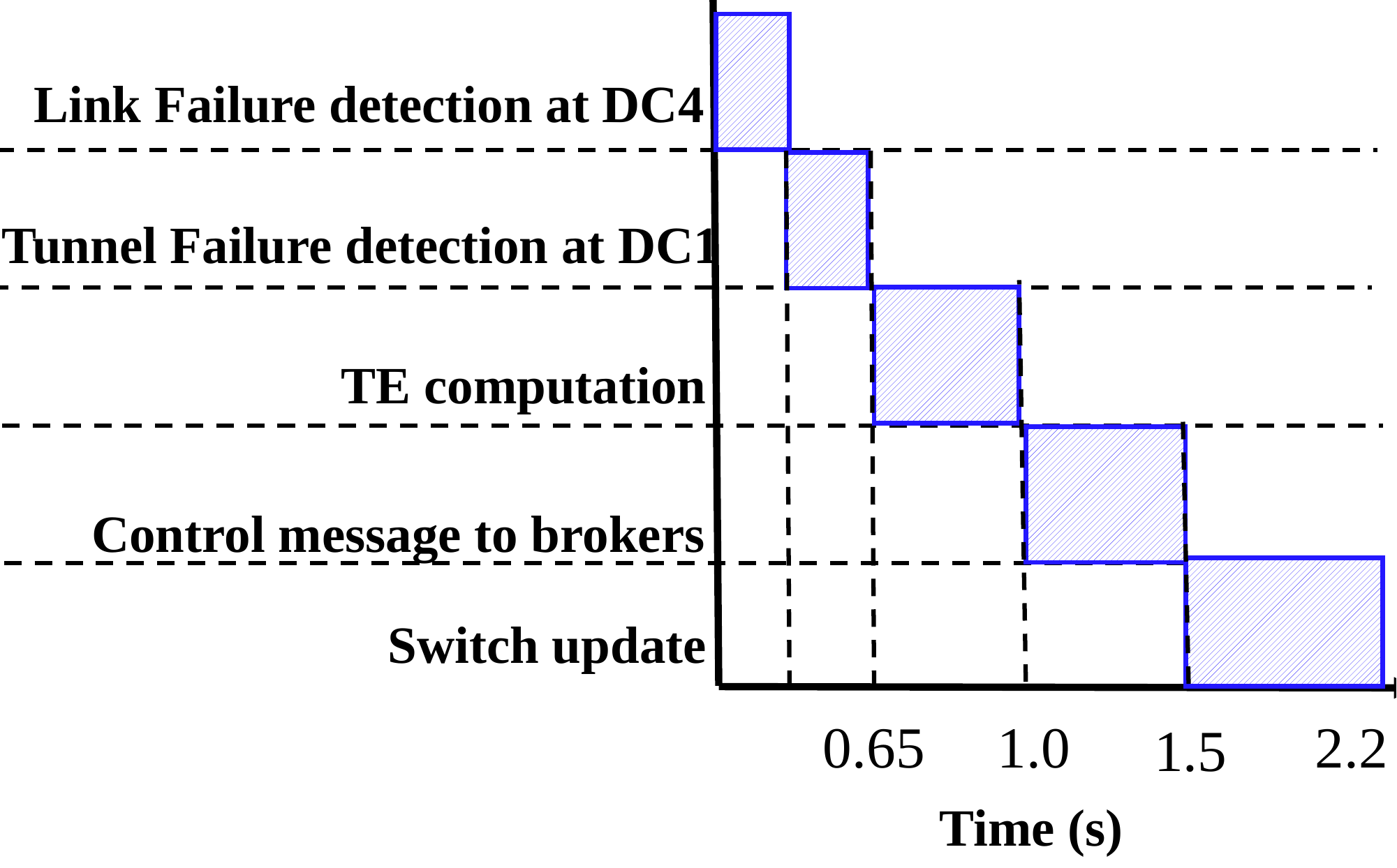

Link Failure detection at DC4

Tunnel Failure detection at DC1

TE computation

Control message to brokers

Switch update
1.0
2.2
0.65
1.5
Time (s)